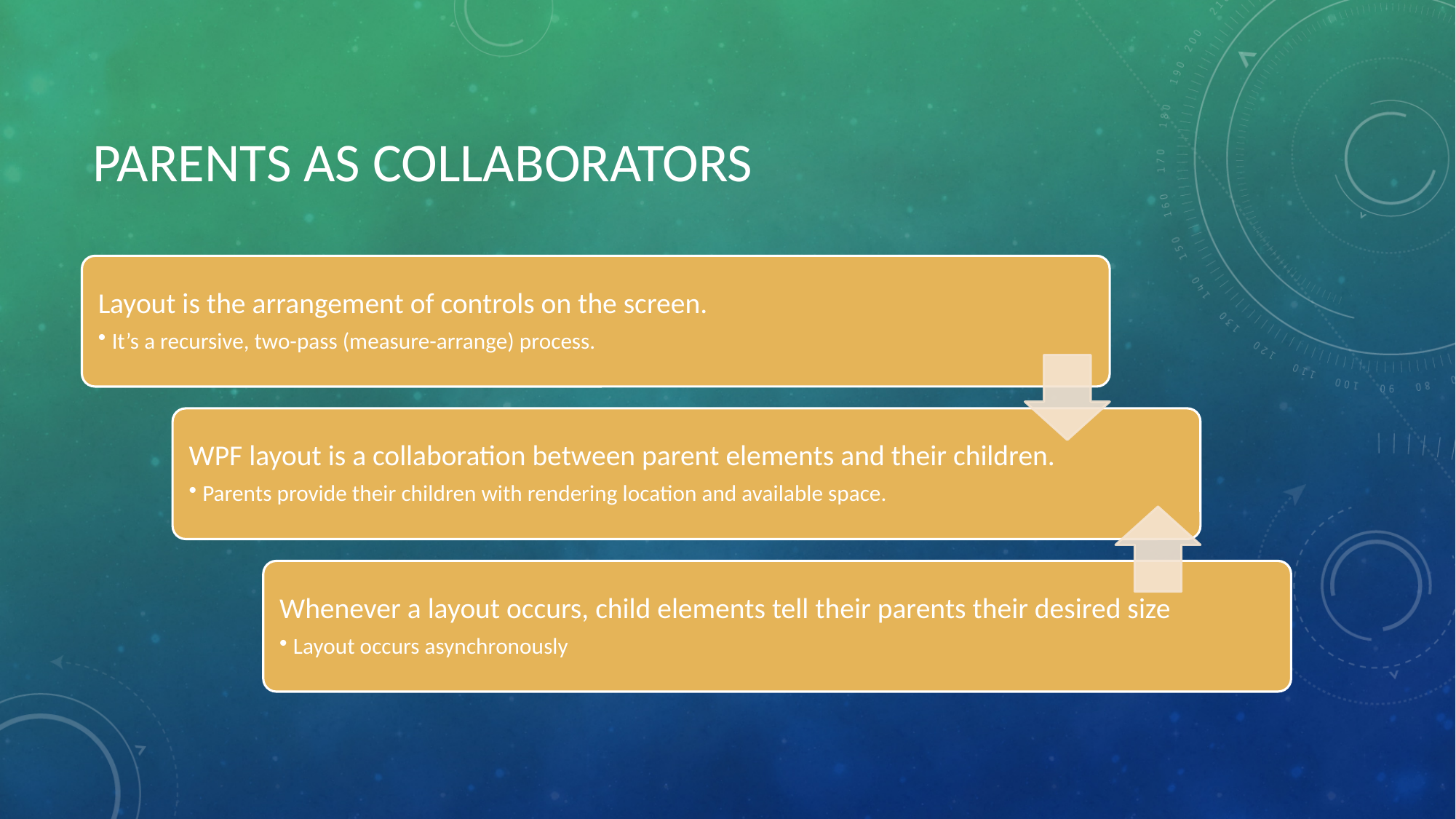

# Parents As Collaborators
Layout is the arrangement of controls on the screen.
It’s a recursive, two-pass (measure-arrange) process.
WPF layout is a collaboration between parent elements and their children.
Parents provide their children with rendering location and available space.
Whenever a layout occurs, child elements tell their parents their desired size
Layout occurs asynchronously